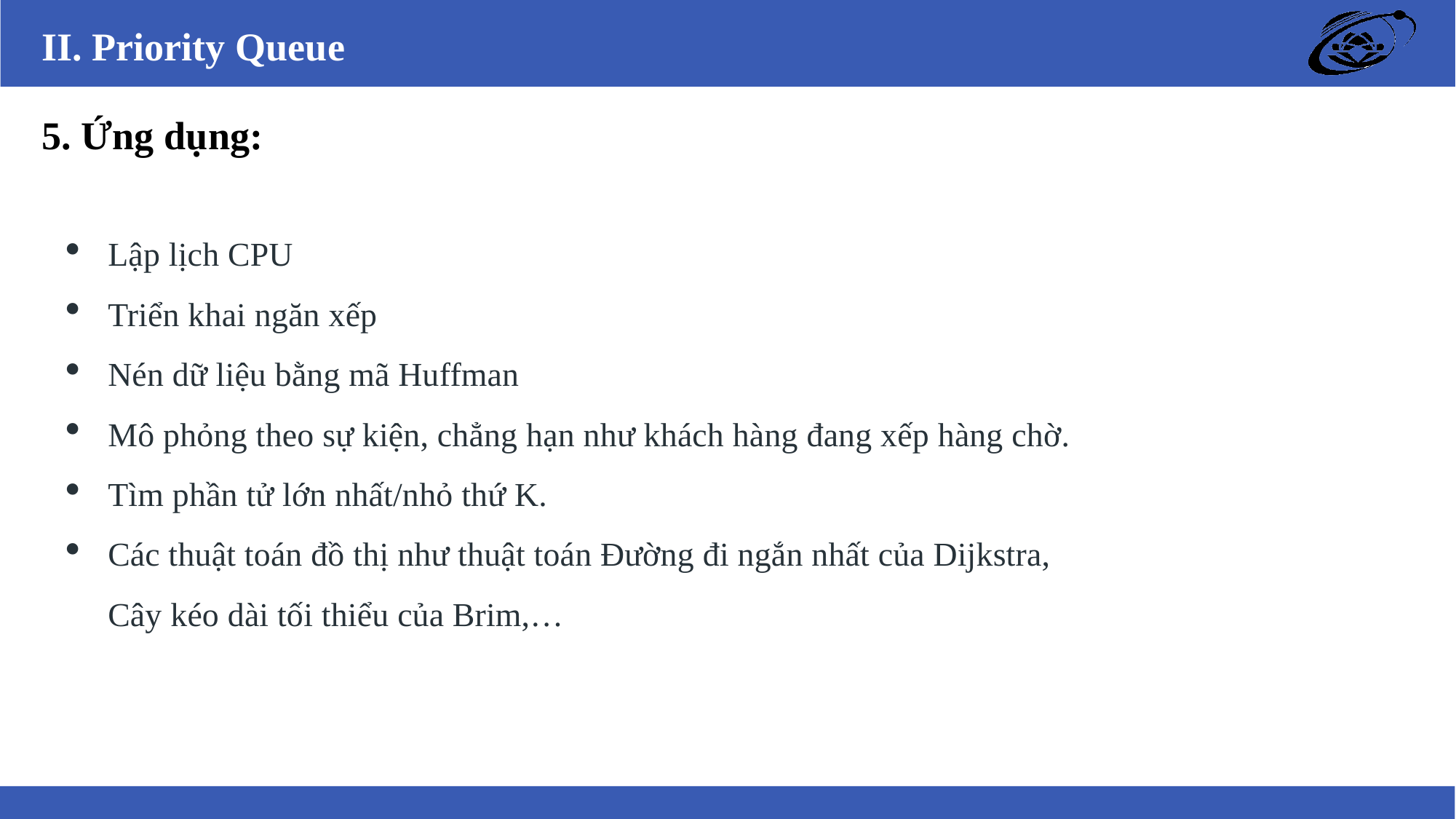

II. Priority Queue
5. Ứng dụng:
Lập lịch CPU
Triển khai ngăn xếp
Nén dữ liệu bằng mã Huffman
Mô phỏng theo sự kiện, chẳng hạn như khách hàng đang xếp hàng chờ.
Tìm phần tử lớn nhất/nhỏ thứ K.
Các thuật toán đồ thị như thuật toán Đường đi ngắn nhất của Dijkstra, Cây kéo dài tối thiểu của Brim,…